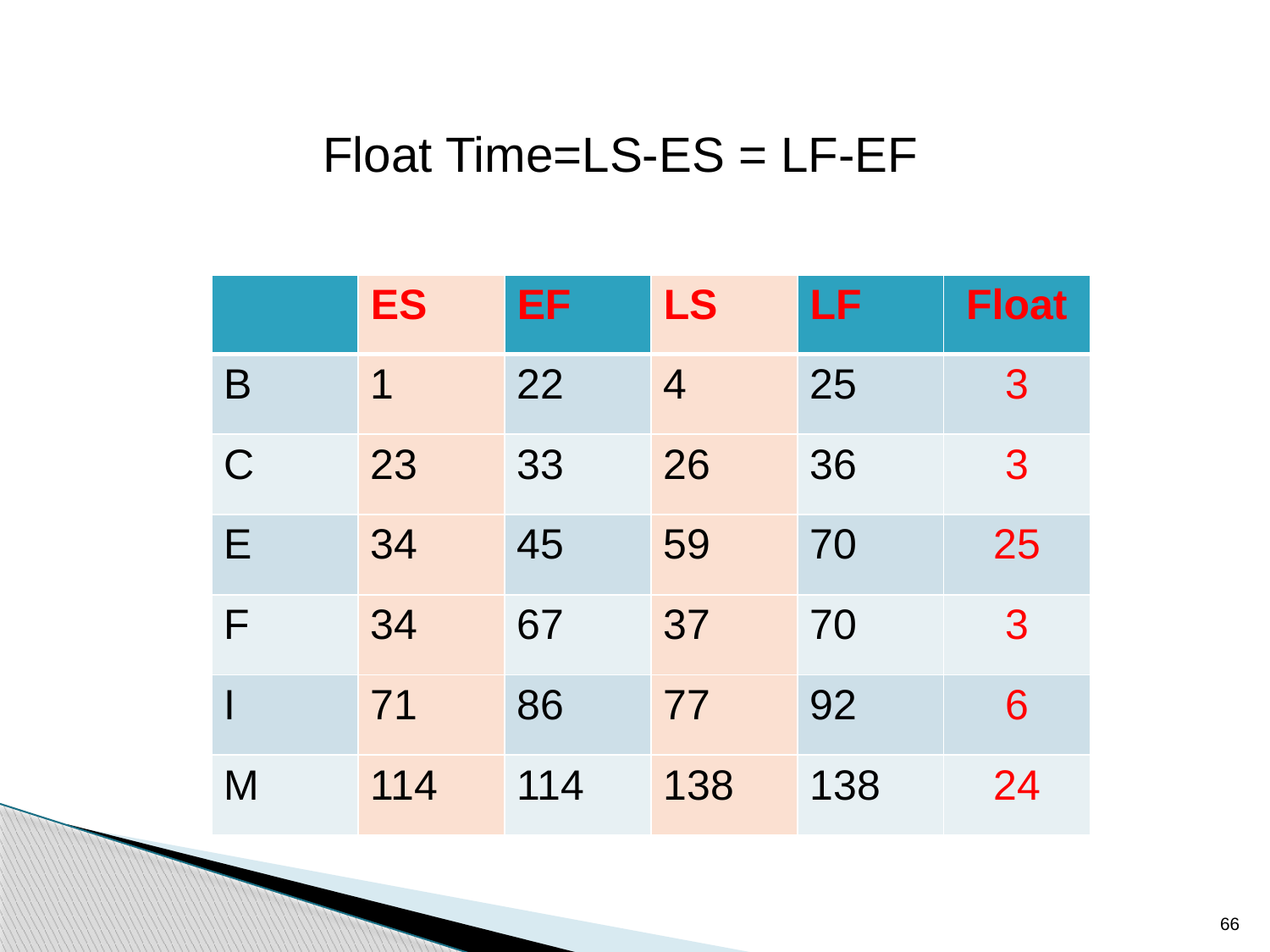

Float Time=LS-ES = LF-EF
|  | ES | EF | LS | LF | Float |
| --- | --- | --- | --- | --- | --- |
| B | 1 | 22 | 4 | 25 | 3 |
| C | 23 | 33 | 26 | 36 | 3 |
| E | 34 | 45 | 59 | 70 | 25 |
| F | 34 | 67 | 37 | 70 | 3 |
| I | 71 | 86 | 77 | 92 | 6 |
| M | 114 | 114 | 138 | 138 | 24 |
66